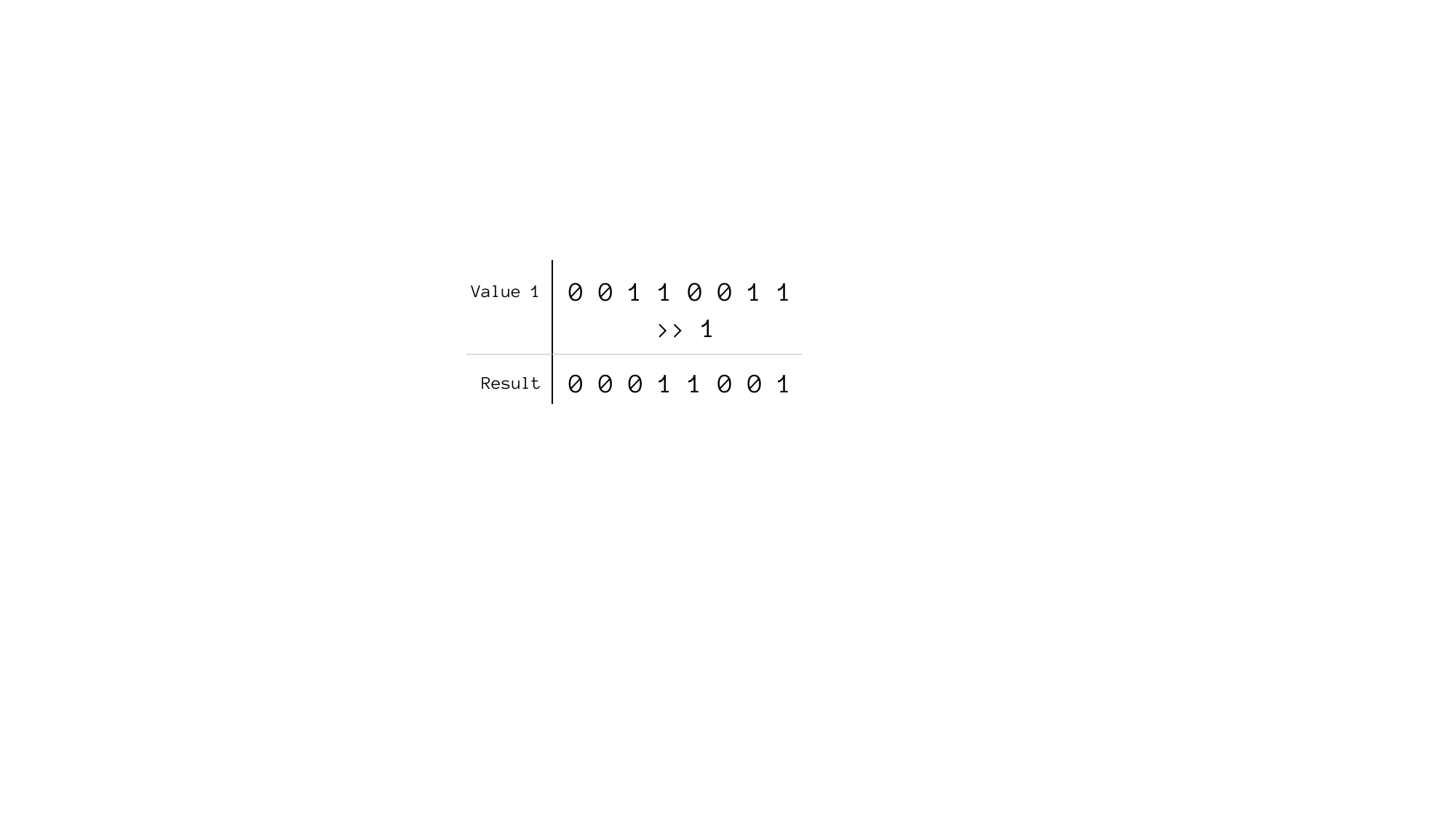

0 0 1 1 0 0 1 1
Value 1
>> 1
0 0 0 1 1 0 0 1
Result